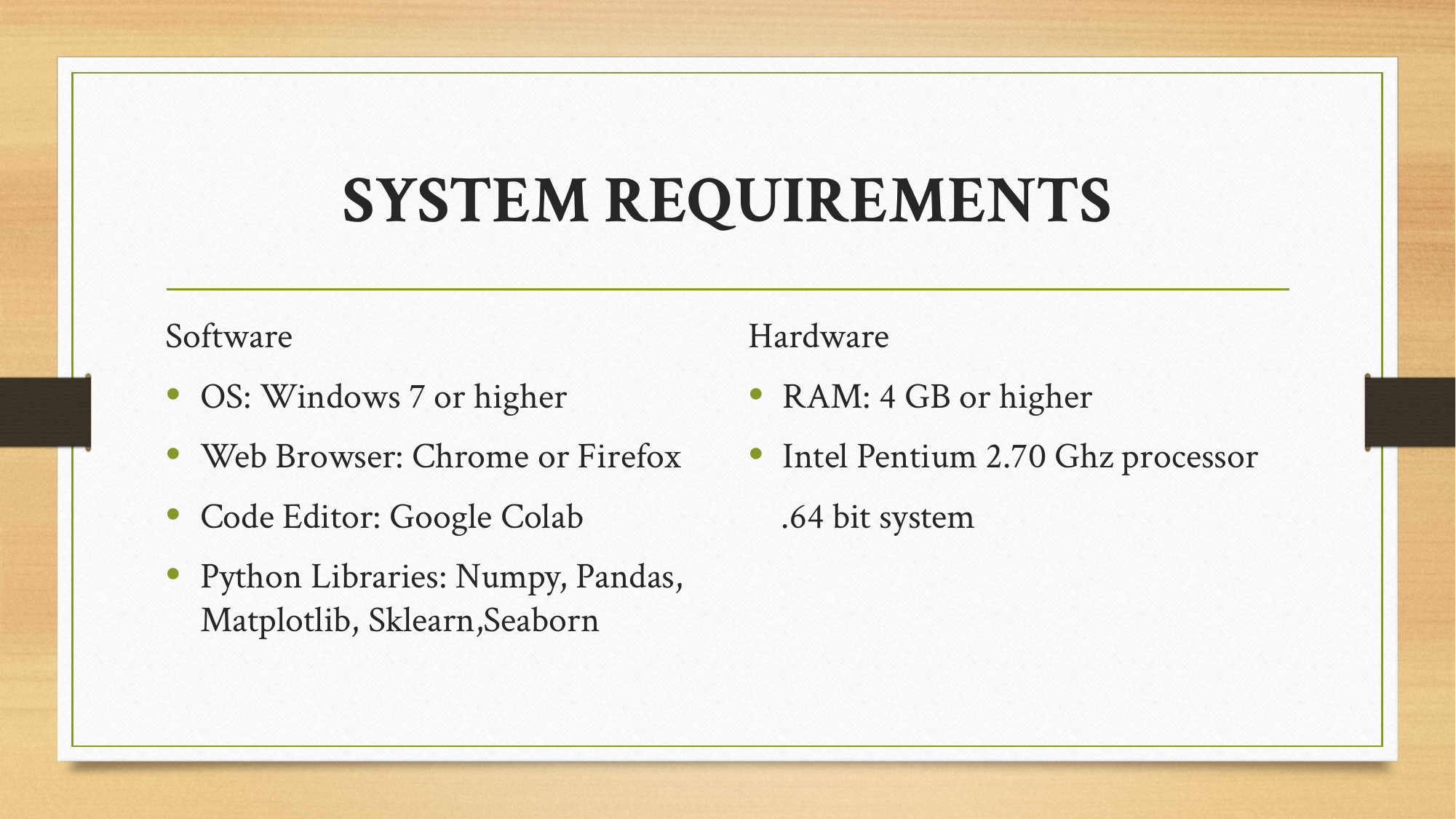

# SYSTEM REQUIREMENTS
Software
OS: Windows 7 or higher
Web Browser: Chrome or Firefox
Code Editor: Google Colab
Python Libraries: Numpy, Pandas, Matplotlib, Sklearn,Seaborn

Hardware
RAM: 4 GB or higher
Intel Pentium 2.70 Ghz processor
    .64 bit system